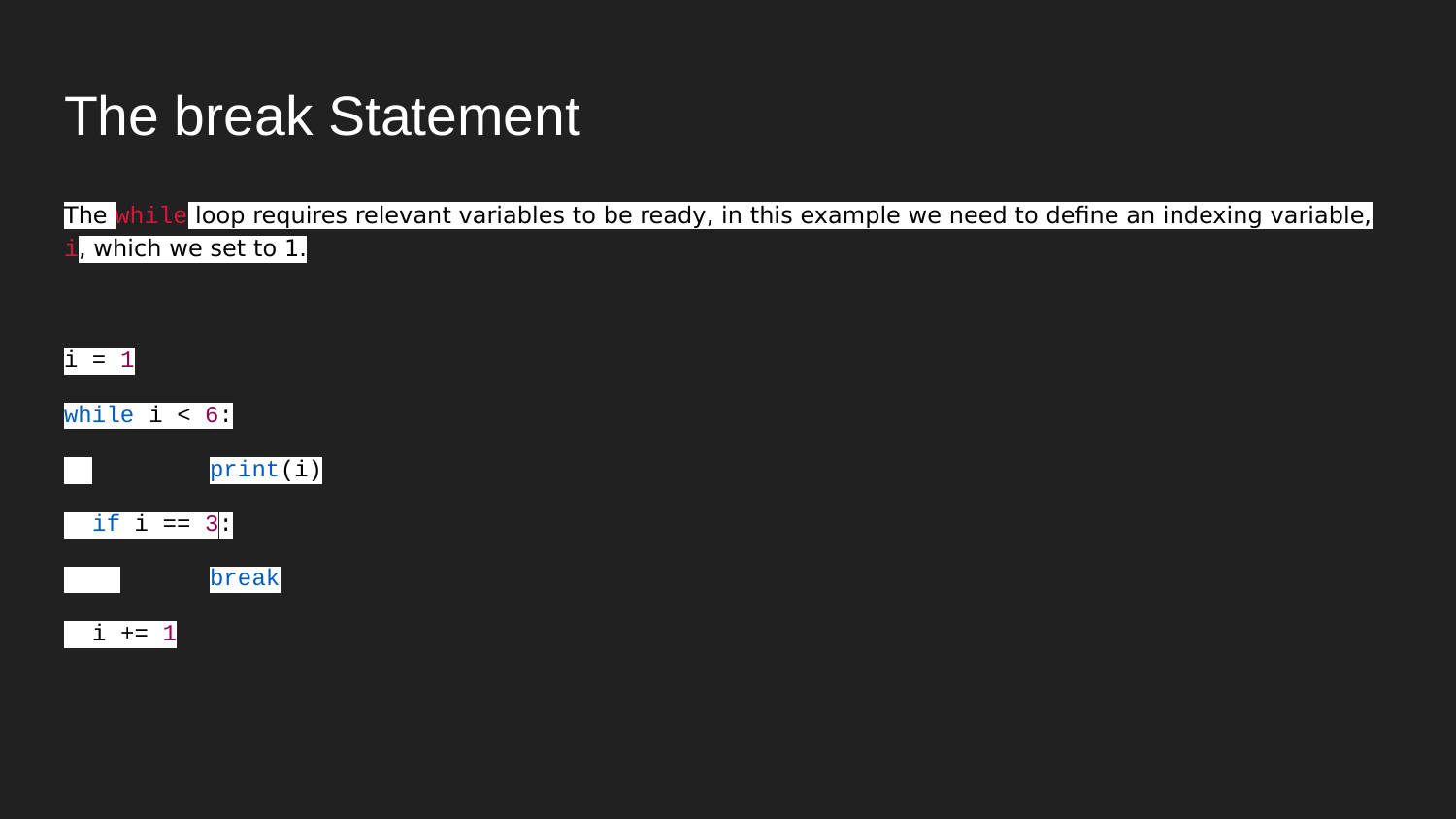

# The break Statement
The while loop requires relevant variables to be ready, in this example we need to define an indexing variable, i, which we set to 1.

i = 1
while i < 6:
  	print(i)
  if i == 3:
    	break
  i += 1